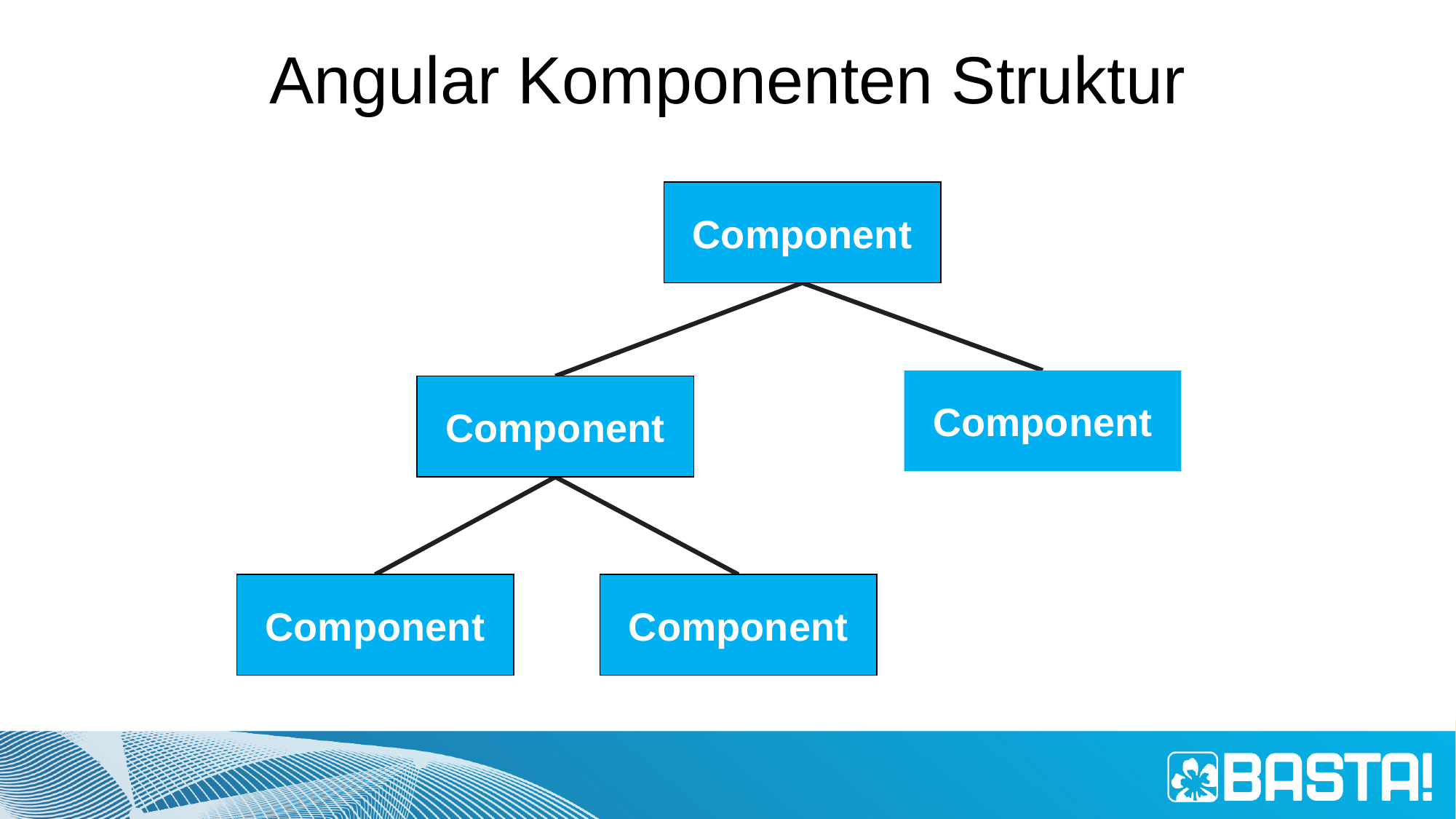

# Angular Komponenten Struktur

Component
Component
Component
Component
Component